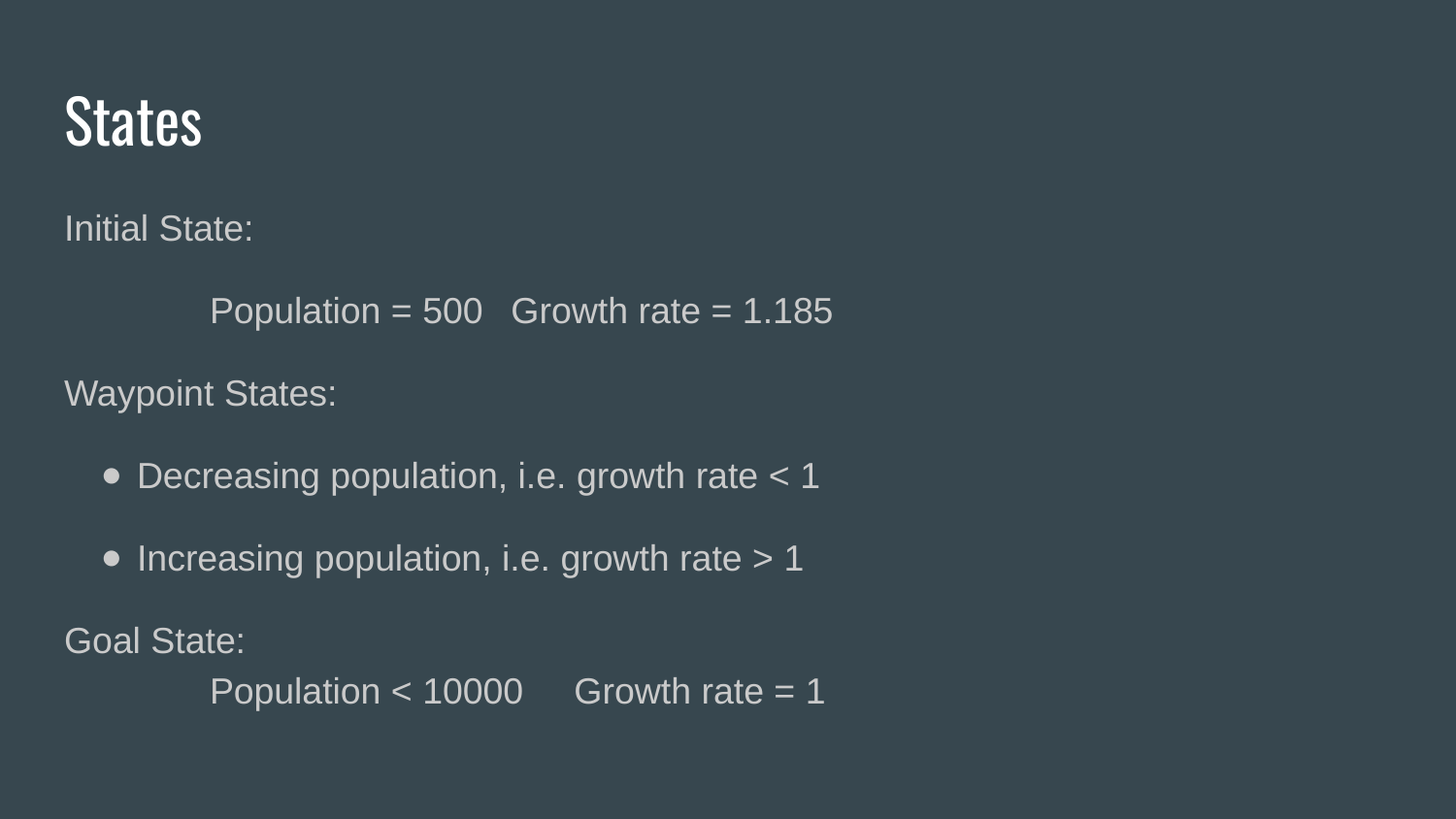

# States

Initial State:
	Population = 500	 Growth rate = 1.185
Waypoint States:
Decreasing population, i.e. growth rate < 1
Increasing population, i.e. growth rate > 1
Goal State:
	Population < 10000     Growth rate = 1